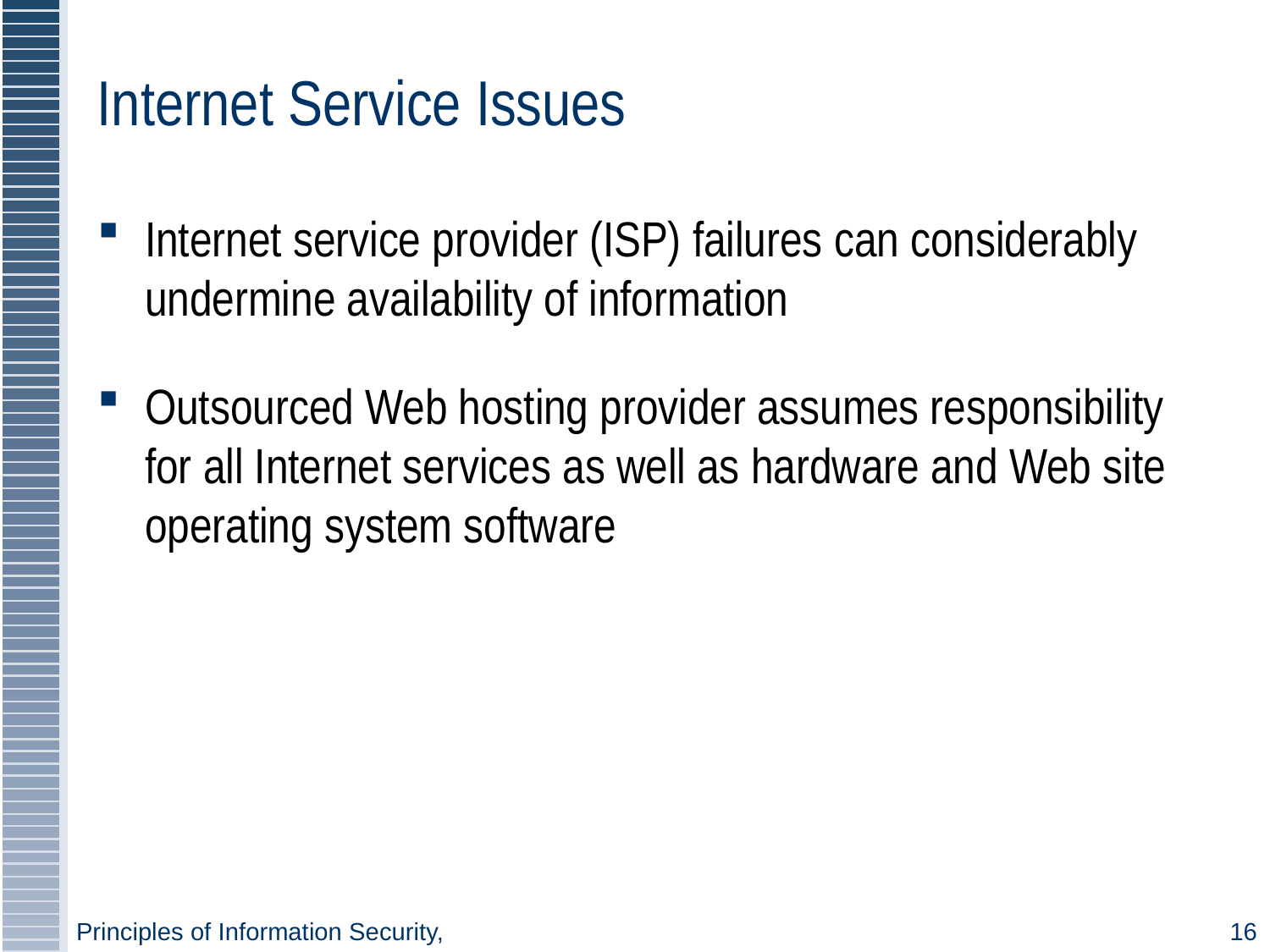

# Internet Service Issues
Internet service provider (ISP) failures can considerably undermine availability of information
Outsourced Web hosting provider assumes responsibility for all Internet services as well as hardware and Web site operating system software
Principles of Information Security,
16